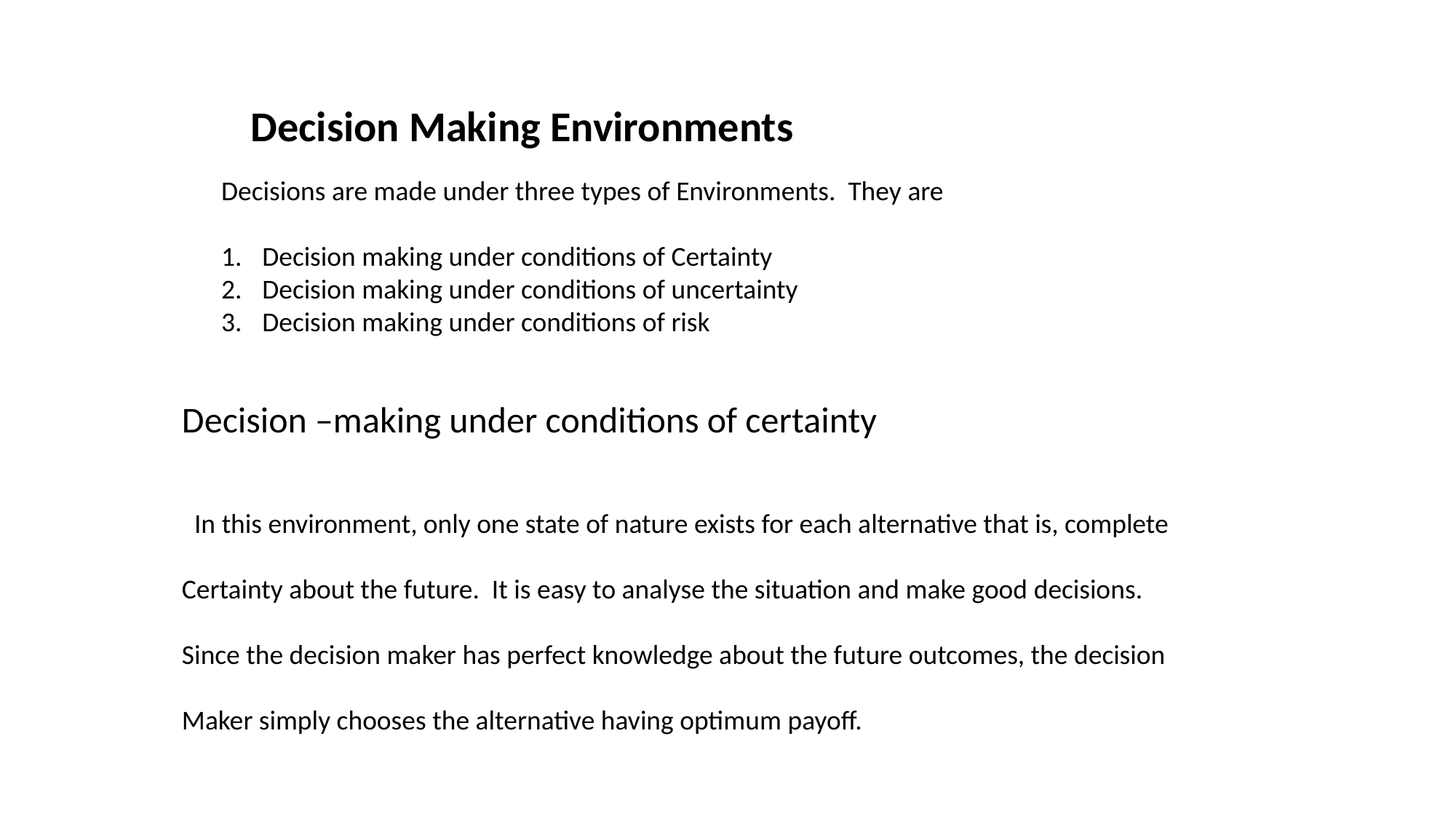

Decision Making Environments
Decisions are made under three types of Environments.  They are

Decision making under conditions of Certainty
Decision making under conditions of uncertainty
Decision making under conditions of risk
Decision –making under conditions of certainty

  In this environment, only one state of nature exists for each alternative that is, complete
Certainty about the future.  It is easy to analyse the situation and make good decisions.
Since the decision maker has perfect knowledge about the future outcomes, the decision
Maker simply chooses the alternative having optimum payoff.